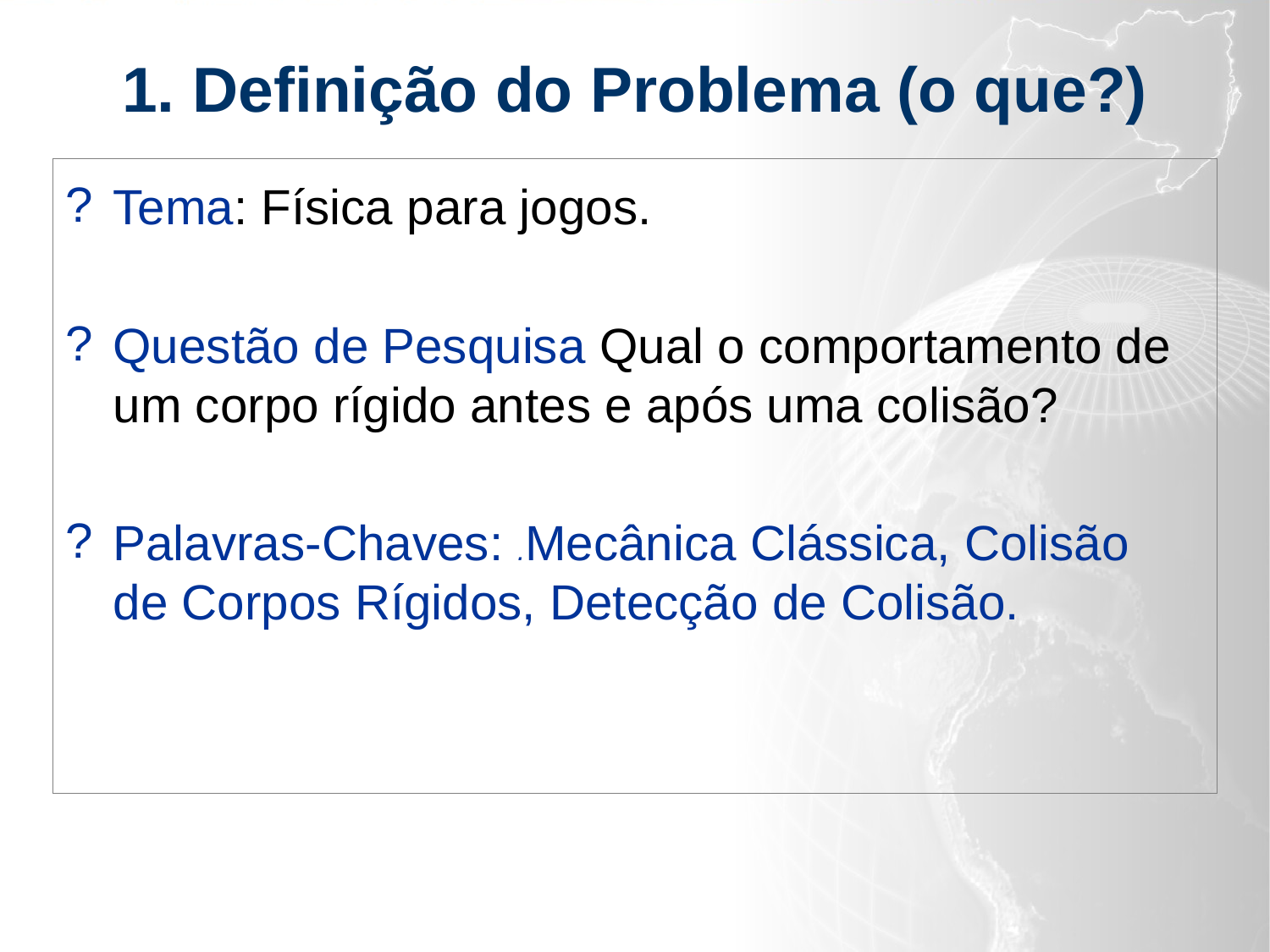

1. Definição do Problema (o que?)
Tema: Física para jogos.

Questão de Pesquisa Qual o comportamento de um corpo rígido antes e após uma colisão?

Palavras-Chaves: .Mecânica Clássica, Colisão de Corpos Rígidos, Detecção de Colisão.